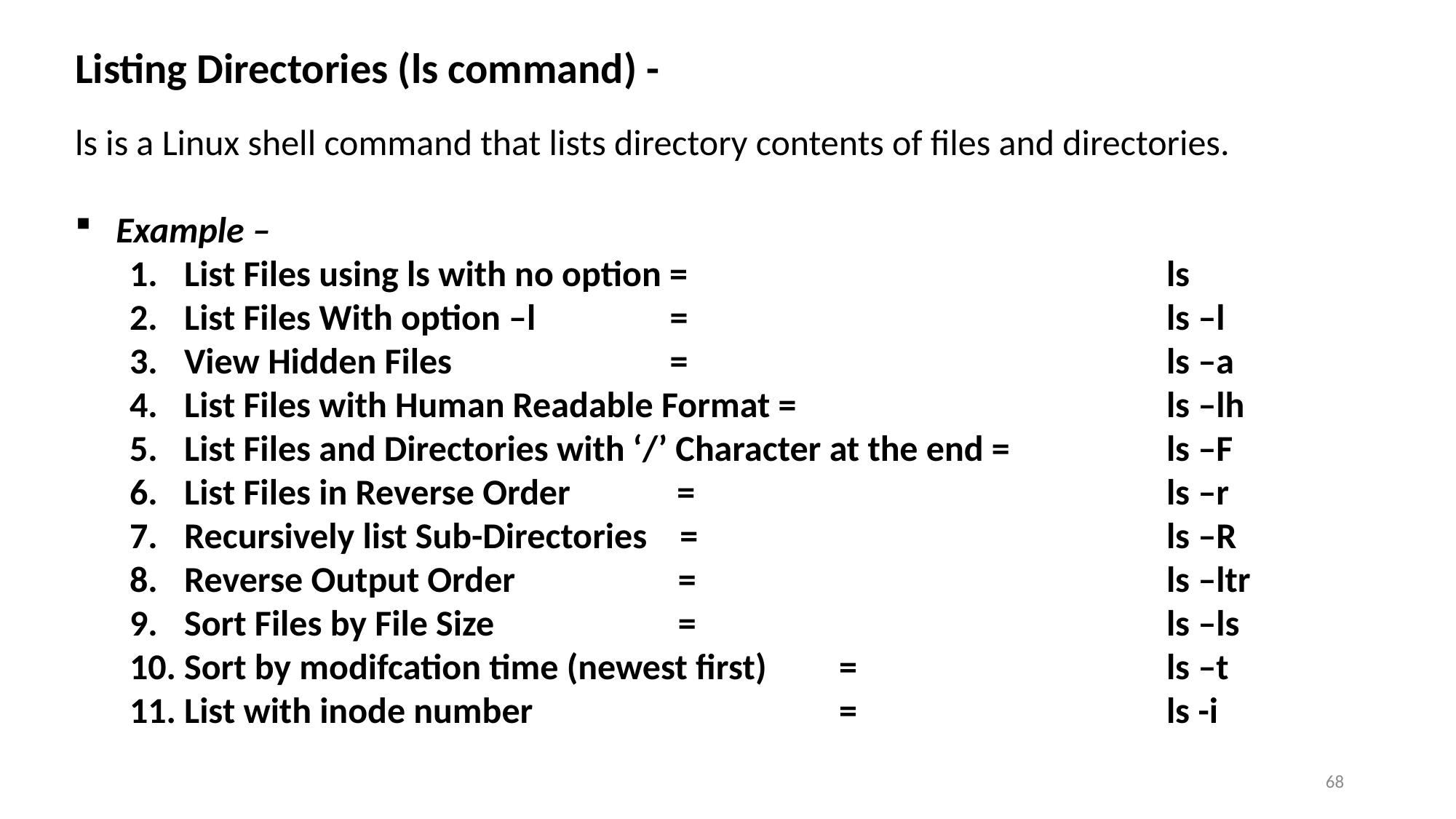

Listing Directories (ls command) -
ls is a Linux shell command that lists directory contents of files and directories.

Example –
List Files using ls with no option = 					ls
List Files With option –l	      =					ls –l
View Hidden Files 		      =    					ls –a
List Files with Human Readable Format =				ls –lh
List Files and Directories with ‘/’ Character at the end =		ls –F
List Files in Reverse Order             =					ls –r
Recursively list Sub-Directories    =					ls –R
Reverse Output Order	       =					ls –ltr
Sort Files by File Size 		       =					ls –ls
Sort by modifcation time (newest first) 	=			ls –t
List with inode number 			=			ls -i
68